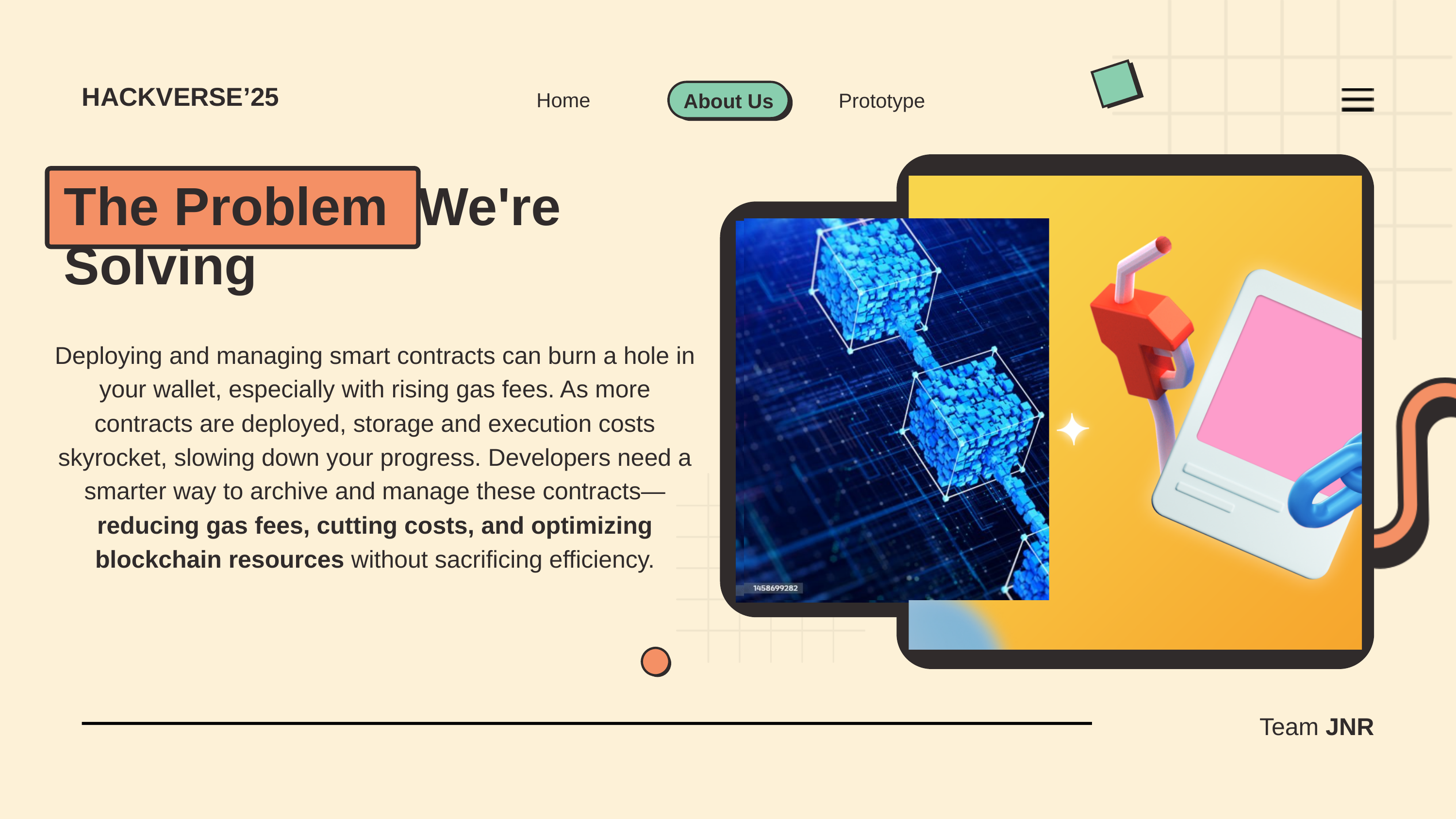

Home
Prototype
About Us

HACKVERSE’25

The Problem  We're
Solving

Deploying and managing smart contracts can burn a hole in your wallet, especially with rising gas fees. As more contracts are deployed, storage and execution costs skyrocket, slowing down your progress. Developers need a smarter way to archive and manage these contracts—reducing gas fees, cutting costs, and optimizing blockchain resources without sacrificing efficiency.

Team JNR